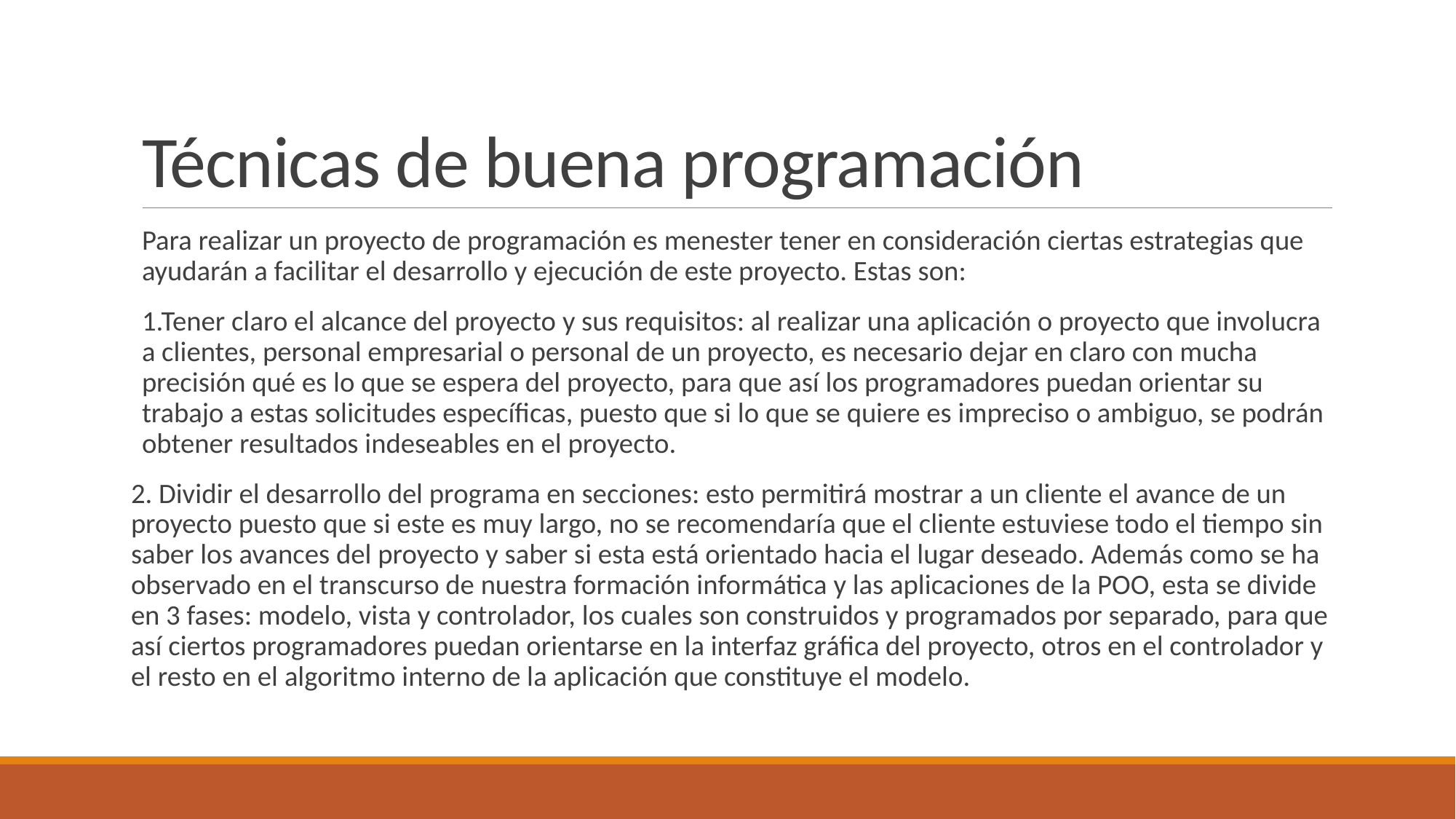

# Técnicas de buena programación
Para realizar un proyecto de programación es menester tener en consideración ciertas estrategias que ayudarán a facilitar el desarrollo y ejecución de este proyecto. Estas son:
1.Tener claro el alcance del proyecto y sus requisitos: al realizar una aplicación o proyecto que involucra a clientes, personal empresarial o personal de un proyecto, es necesario dejar en claro con mucha precisión qué es lo que se espera del proyecto, para que así los programadores puedan orientar su trabajo a estas solicitudes específicas, puesto que si lo que se quiere es impreciso o ambiguo, se podrán obtener resultados indeseables en el proyecto.
2. Dividir el desarrollo del programa en secciones: esto permitirá mostrar a un cliente el avance de un proyecto puesto que si este es muy largo, no se recomendaría que el cliente estuviese todo el tiempo sin saber los avances del proyecto y saber si esta está orientado hacia el lugar deseado. Además como se ha observado en el transcurso de nuestra formación informática y las aplicaciones de la POO, esta se divide en 3 fases: modelo, vista y controlador, los cuales son construidos y programados por separado, para que así ciertos programadores puedan orientarse en la interfaz gráfica del proyecto, otros en el controlador y el resto en el algoritmo interno de la aplicación que constituye el modelo.